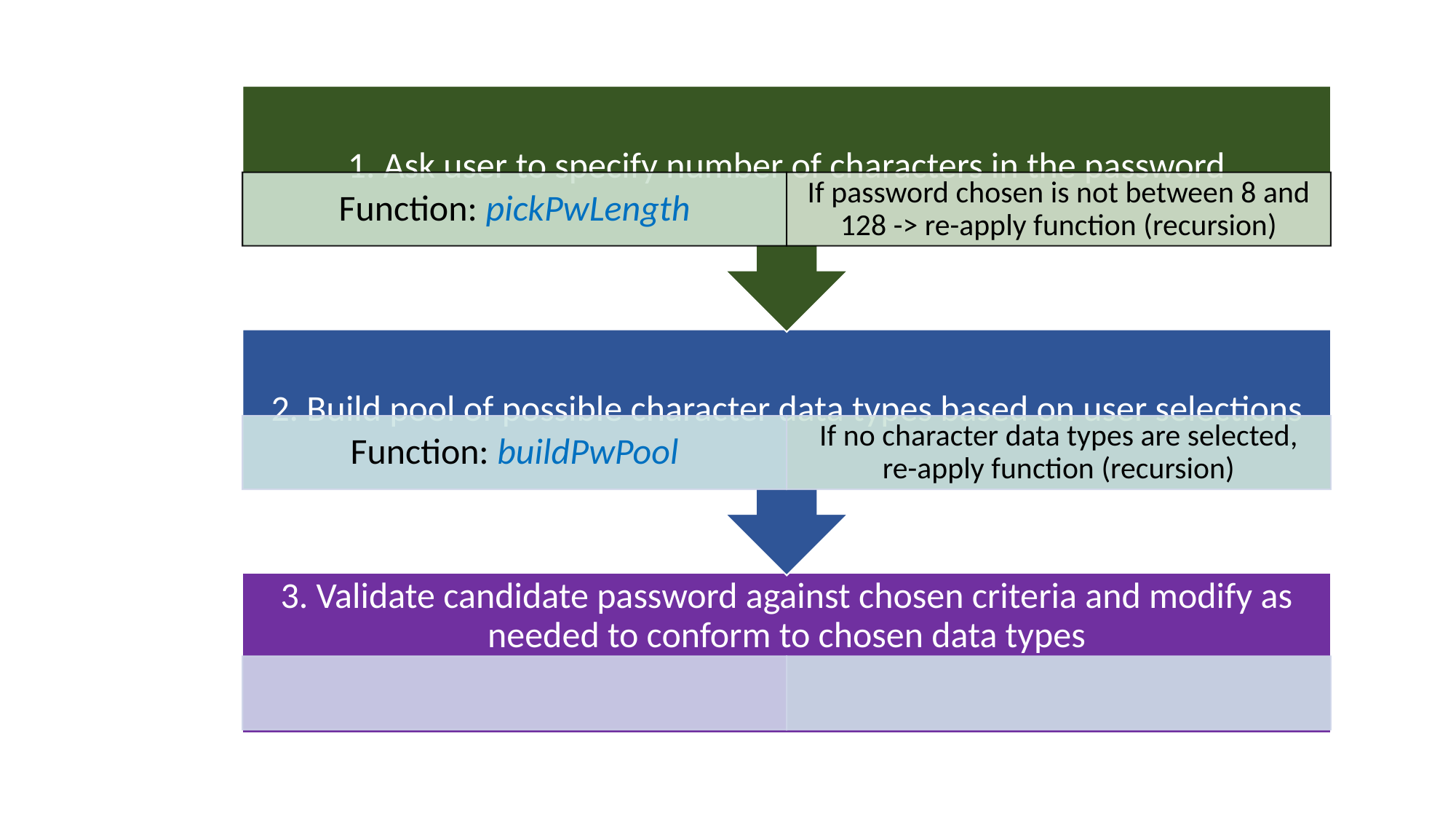

3. Validate candidate password against chosen criteria and modify as needed to conform to chosen data types

2. Build pool of possible character data types based on user selections
Function: buildPwPool
If no character data types are selected, re-apply function (recursion)
1. Ask user to specify number of characters in the password
Function: pickPwLength
If password chosen is not between 8 and 128 -> re-apply function (recursion)